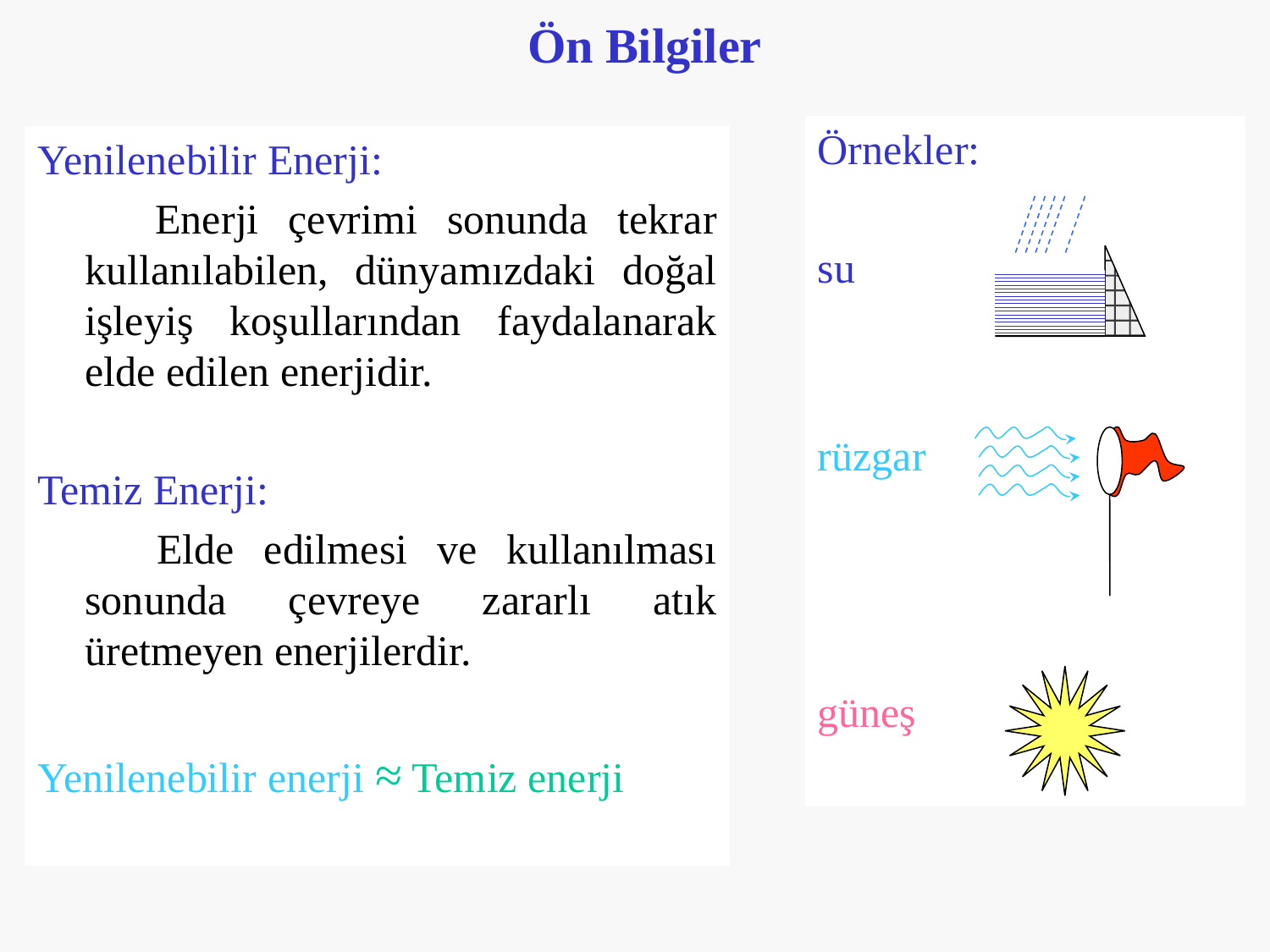

# Ön Bilgiler
Örnekler:

su

rüzgar

güneş

Yenilenebilir Enerji:
    Enerji çevrimi sonunda tekrar kullanılabilen, dünyamızdaki doğal işleyiş koşullarından faydalanarak elde edilen enerjidir.

Temiz Enerji:
    Elde edilmesi ve kullanılması sonunda çevreye zararlı atık üretmeyen enerjilerdir.

Yenilenebilir enerji ≈ Temiz enerji